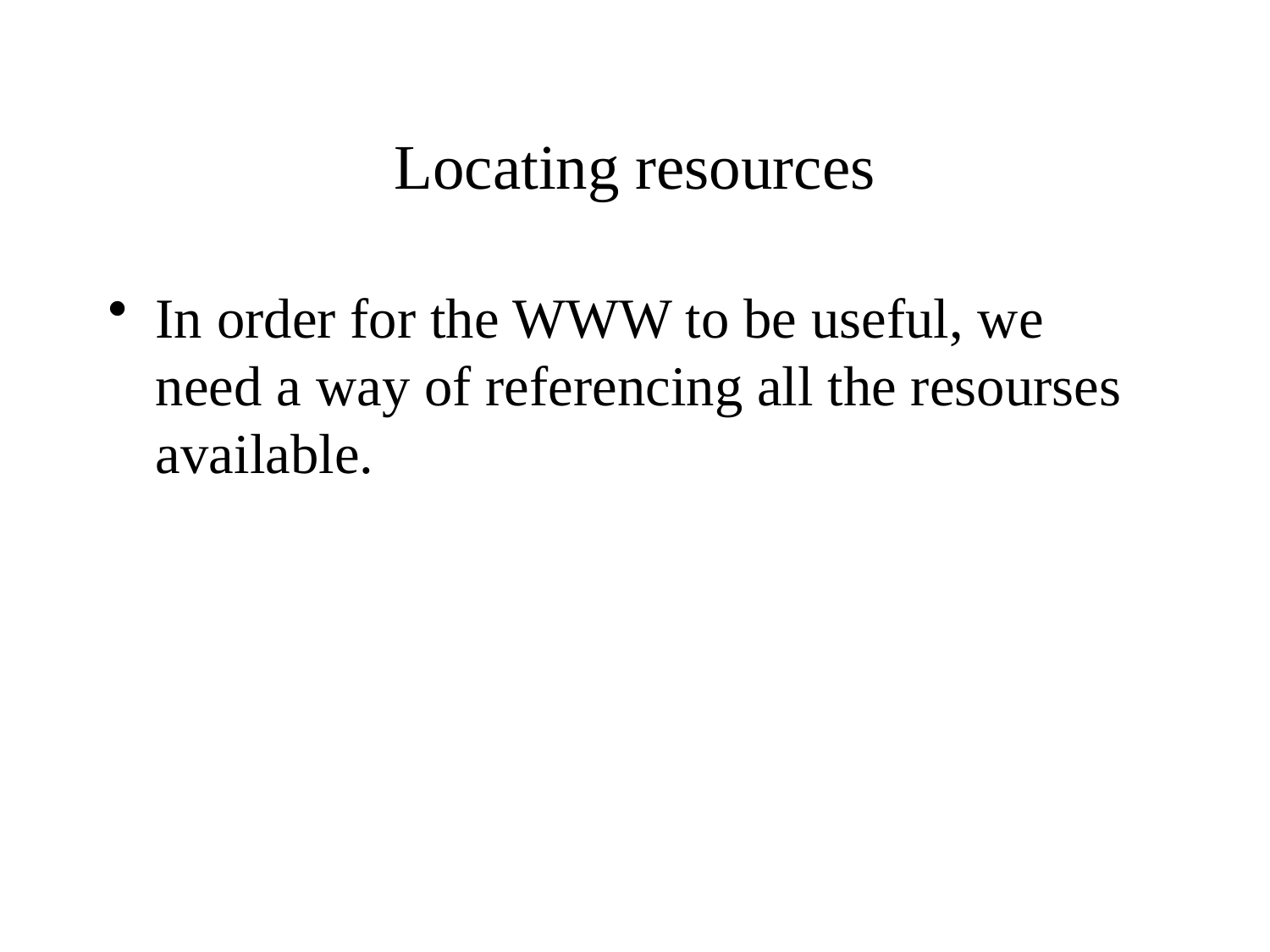

# Locating resources
In order for the WWW to be useful, we need a way of referencing all the resourses available.